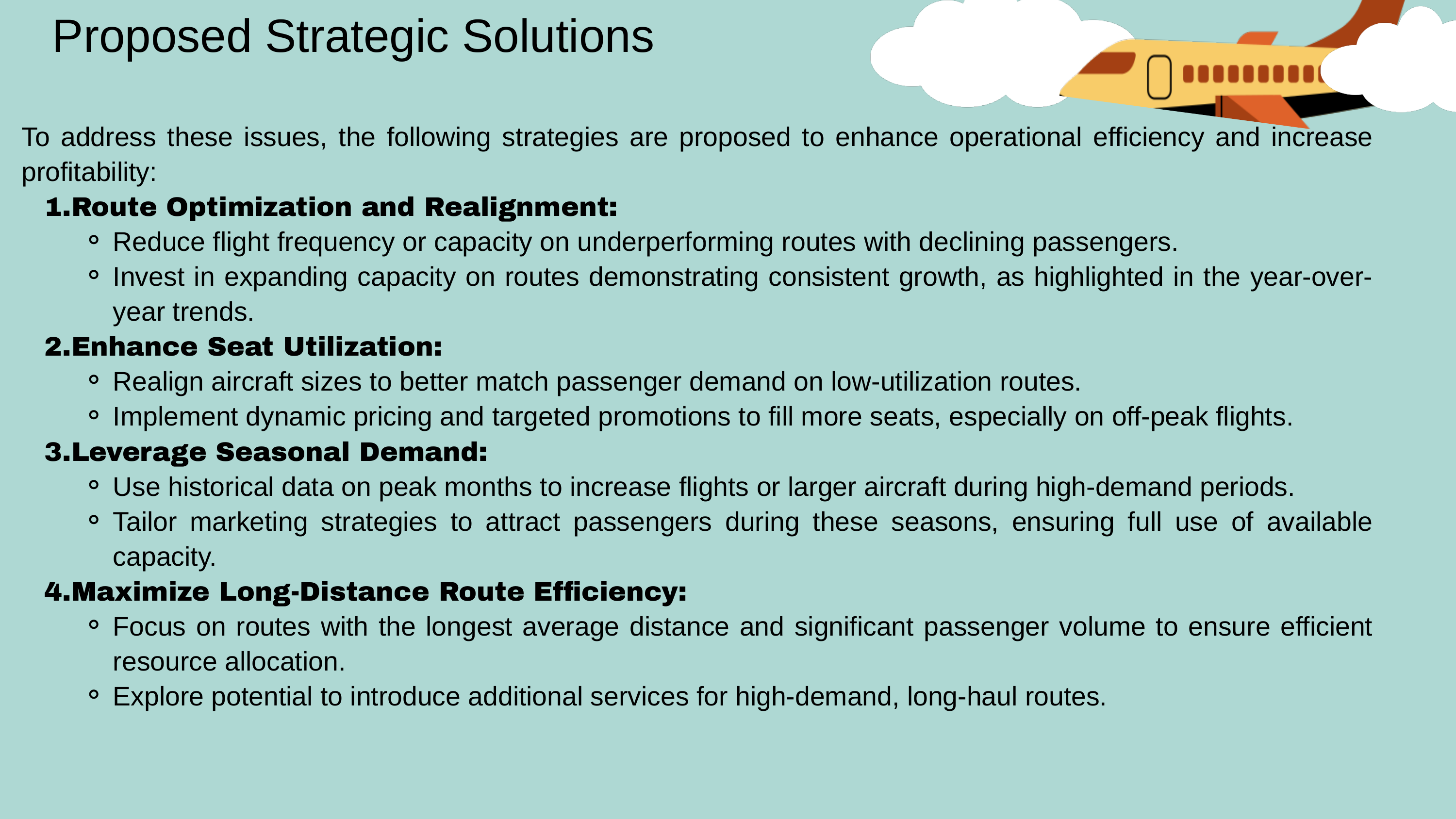

Proposed Strategic Solutions
To address these issues, the following strategies are proposed to enhance operational efficiency and increase profitability:
Route Optimization and Realignment:
Reduce flight frequency or capacity on underperforming routes with declining passengers.
Invest in expanding capacity on routes demonstrating consistent growth, as highlighted in the year-over-year trends.
Enhance Seat Utilization:
Realign aircraft sizes to better match passenger demand on low-utilization routes.
Implement dynamic pricing and targeted promotions to fill more seats, especially on off-peak flights.
Leverage Seasonal Demand:
Use historical data on peak months to increase flights or larger aircraft during high-demand periods.
Tailor marketing strategies to attract passengers during these seasons, ensuring full use of available capacity.
Maximize Long-Distance Route Efficiency:
Focus on routes with the longest average distance and significant passenger volume to ensure efficient resource allocation.
Explore potential to introduce additional services for high-demand, long-haul routes.